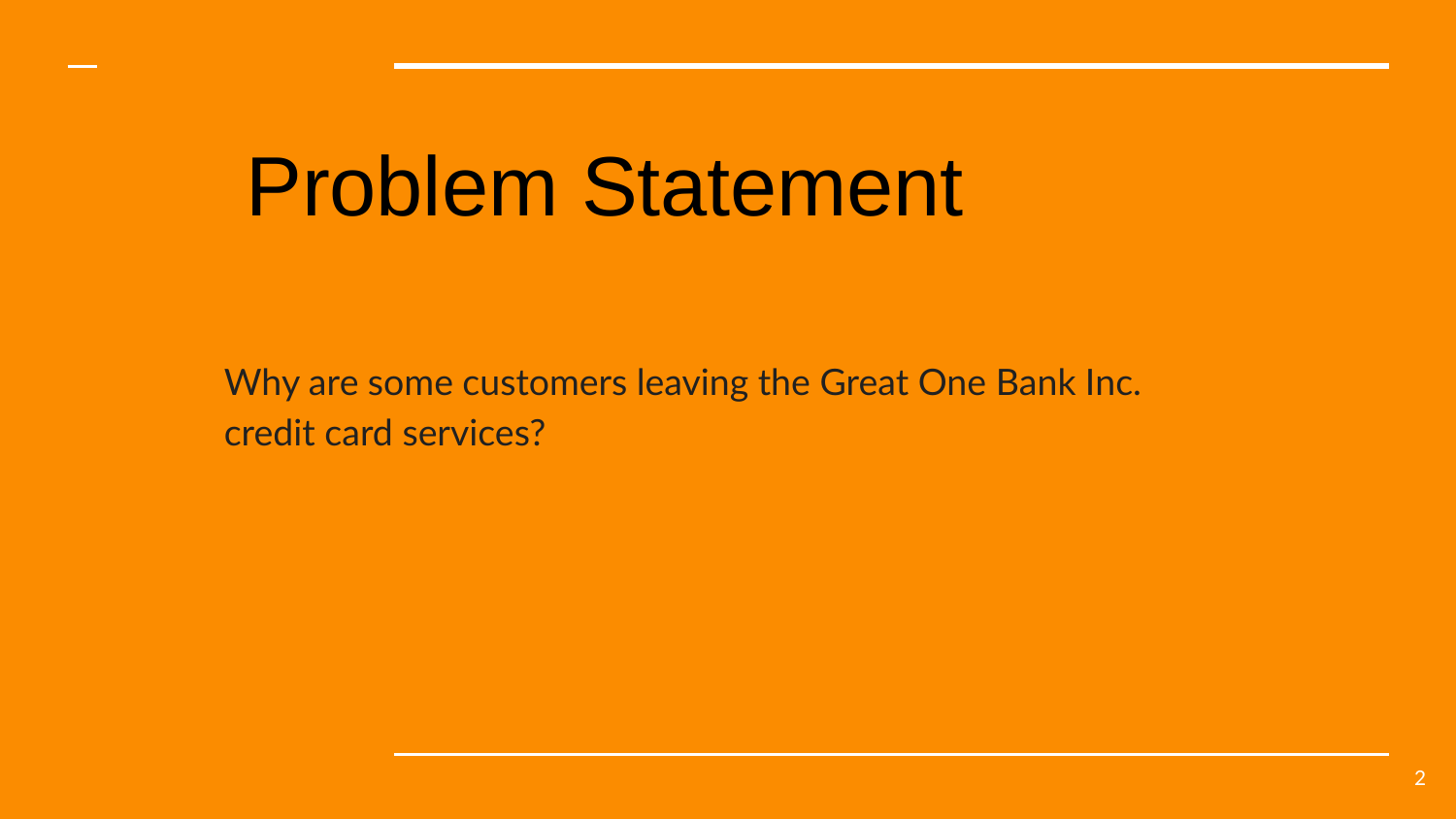

# Problem Statement
Why are some customers leaving the Great One Bank Inc. credit card services?

2